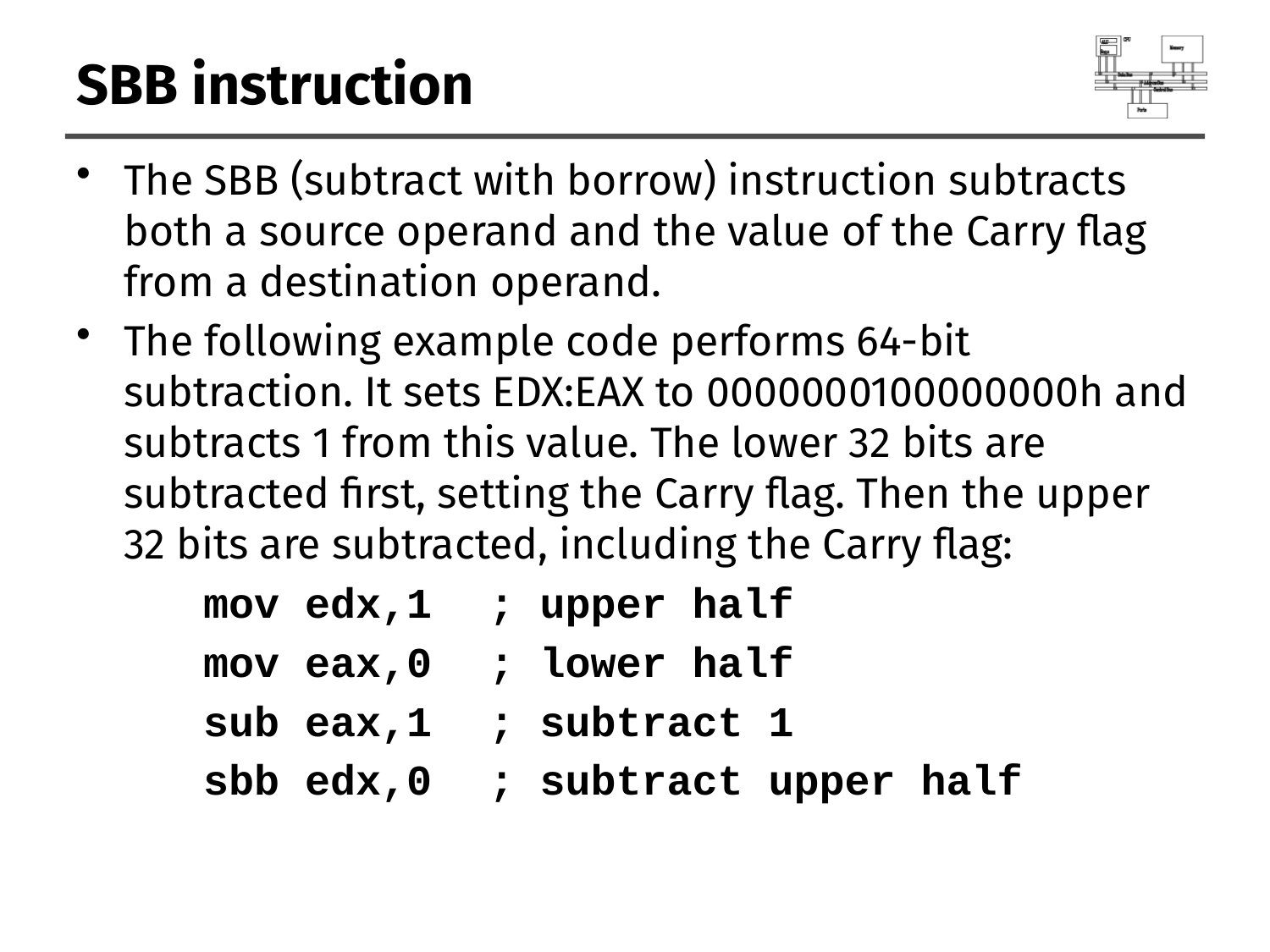

# SBB instruction
The SBB (subtract with borrow) instruction subtracts both a source operand and the value of the Carry flag from a destination operand.
The following example code performs 64-bit subtraction. It sets EDX:EAX to 0000000100000000h and subtracts 1 from this value. The lower 32 bits are subtracted first, setting the Carry flag. Then the upper 32 bits are subtracted, including the Carry flag:
mov edx,1 	; upper half
mov eax,0 	; lower half
sub eax,1 	; subtract 1
sbb edx,0 	; subtract upper half